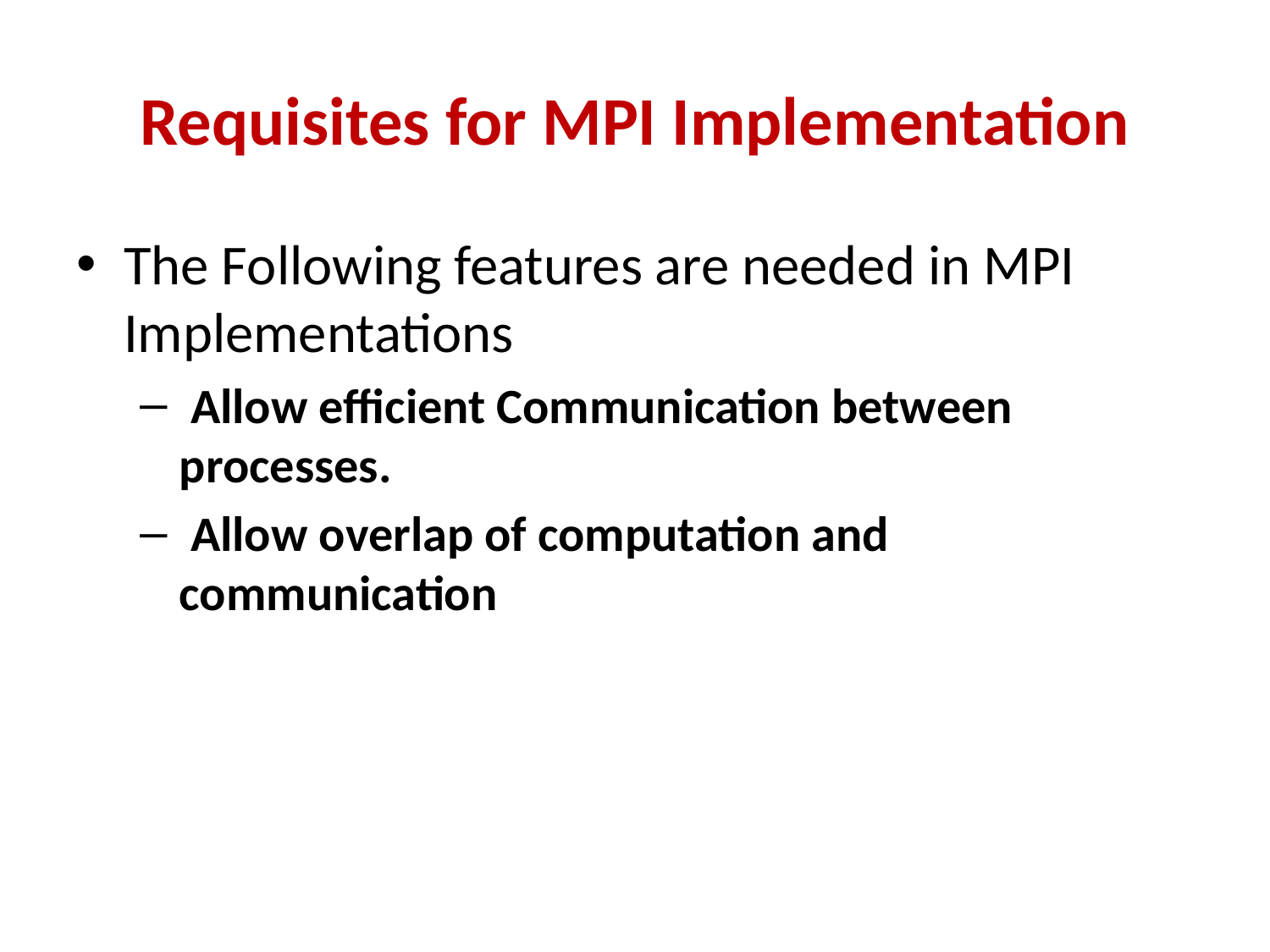

# Requisites for MPI Implementation
The Following features are needed in MPI  Implementations
 Allow efficient Communication between processes.
 Allow overlap of computation and communication